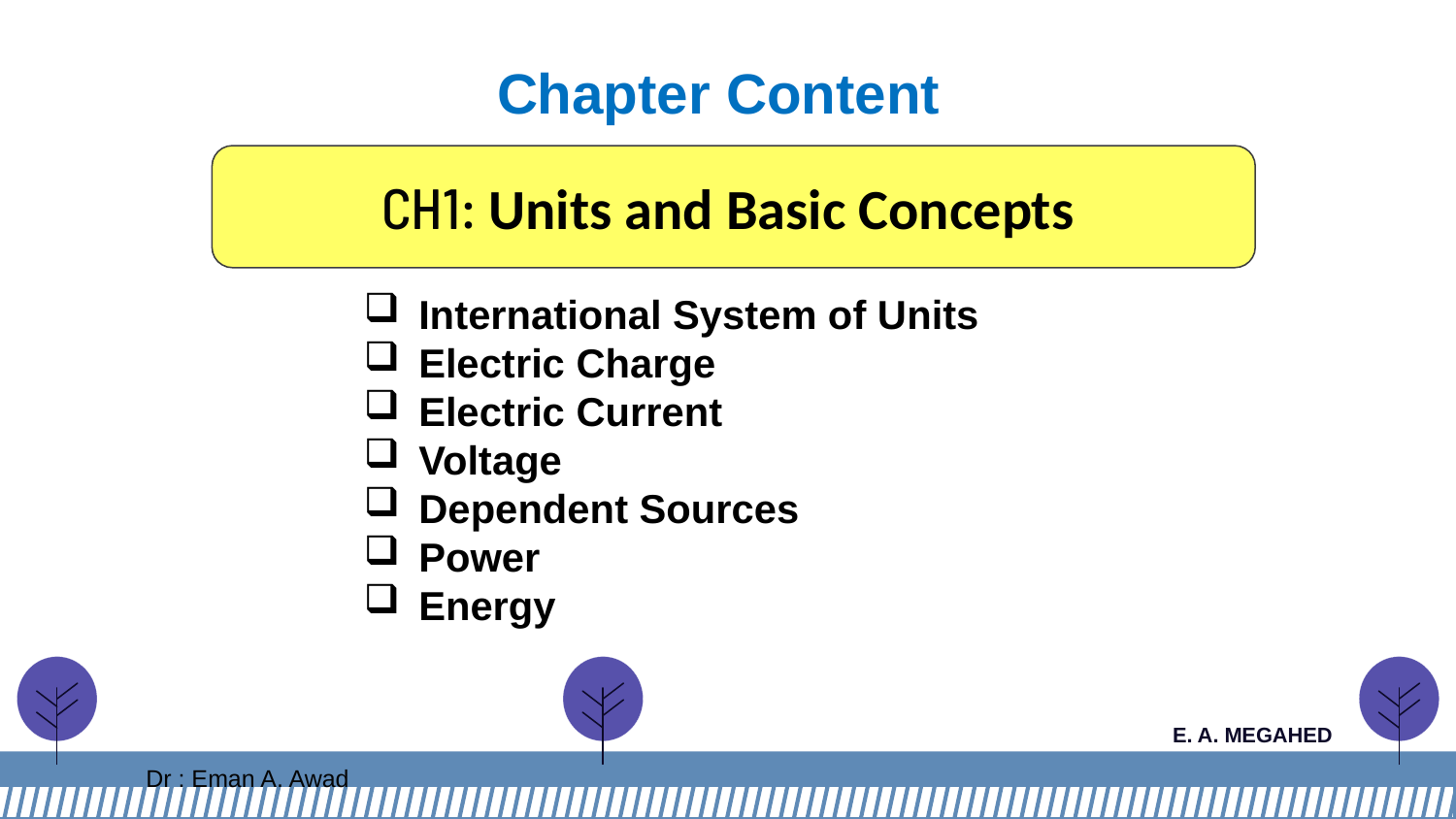

# Chapter Content
CH1: Units and Basic Concepts
International System of Units
Electric Charge
Electric Current
Voltage
Dependent Sources
Power
Energy

E. A. MEGAHED
Dr : Eman A. Awad